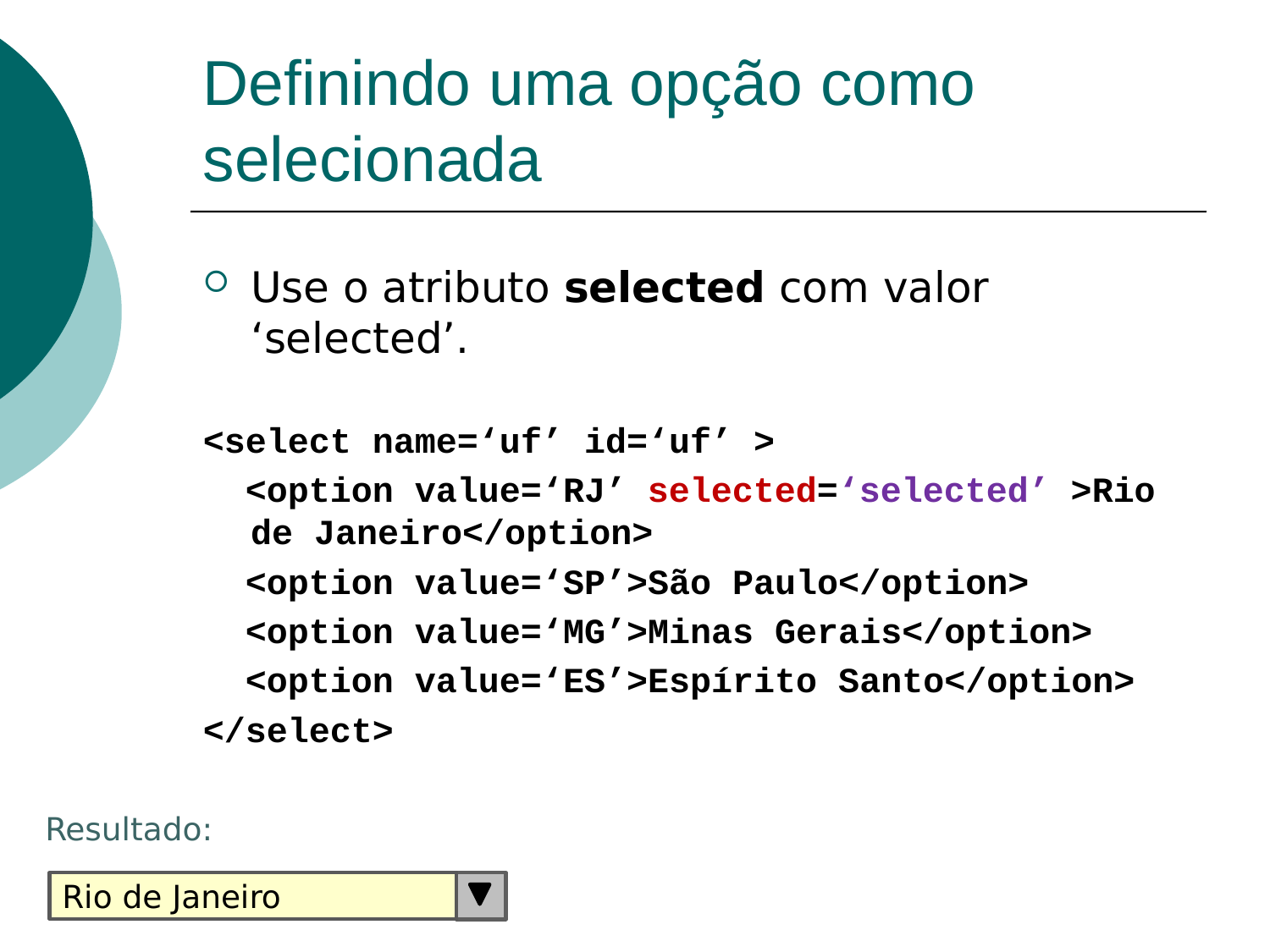

# Definindo uma opção como selecionada
Use o atributo selected com valor ‘selected’.

<select name=‘uf’ id=‘uf’ >
  <option value=‘RJ’ selected=‘selected’ >Rio de Janeiro</option>
  <option value=‘SP’>São Paulo</option>
  <option value=‘MG’>Minas Gerais</option>
  <option value=‘ES’>Espírito Santo</option>
</select>
Resultado:
Rio de Janeiro